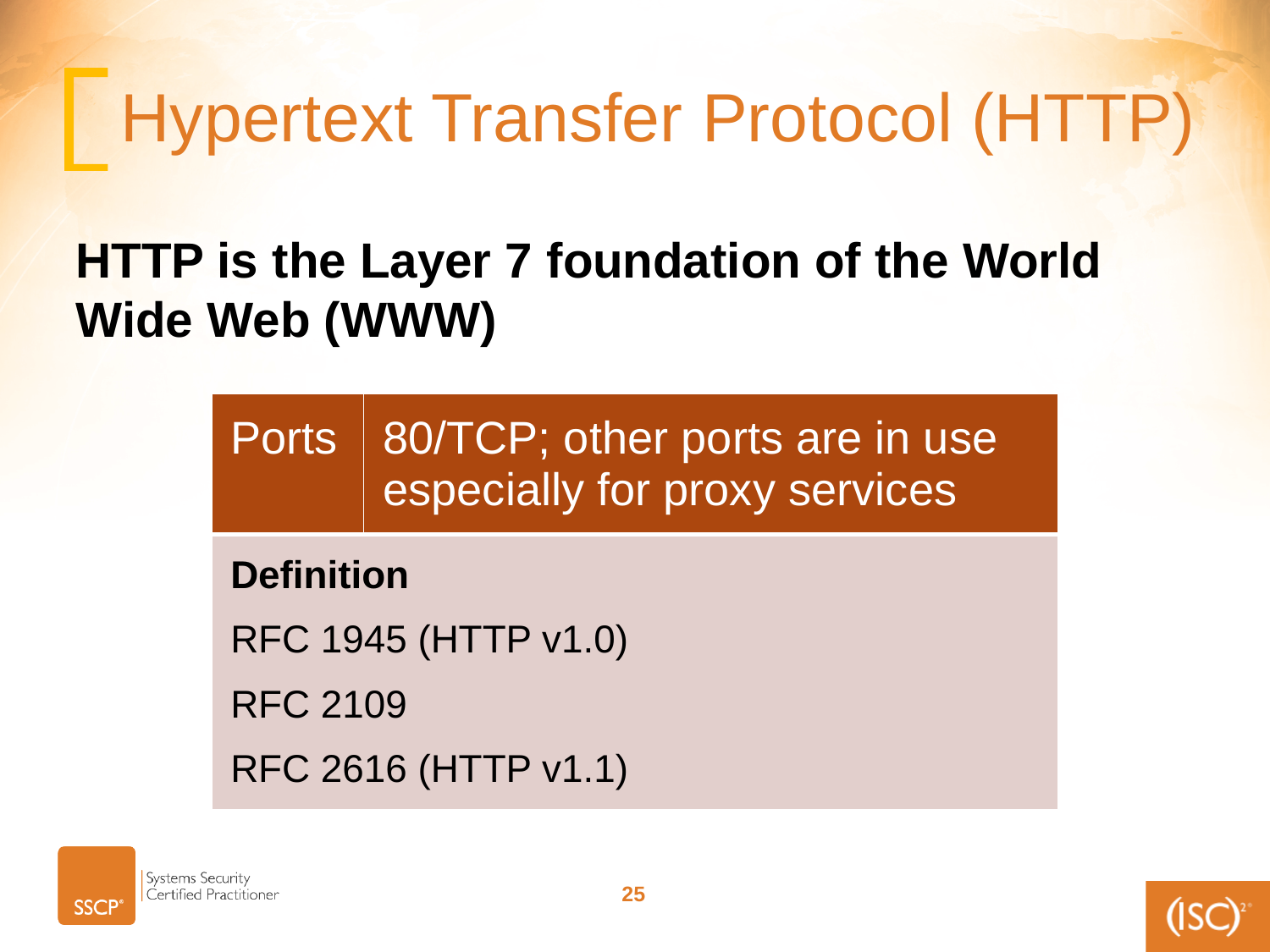

# Hypertext Transfer Protocol (HTTP)
HTTP is the Layer 7 foundation of the World Wide Web (WWW)

| Ports | 80/TCP; other ports are in use especially for proxy services |
| --- | --- |
| Definition RFC 1945 (HTTP v1.0) RFC 2109 RFC 2616 (HTTP v1.1) |  |